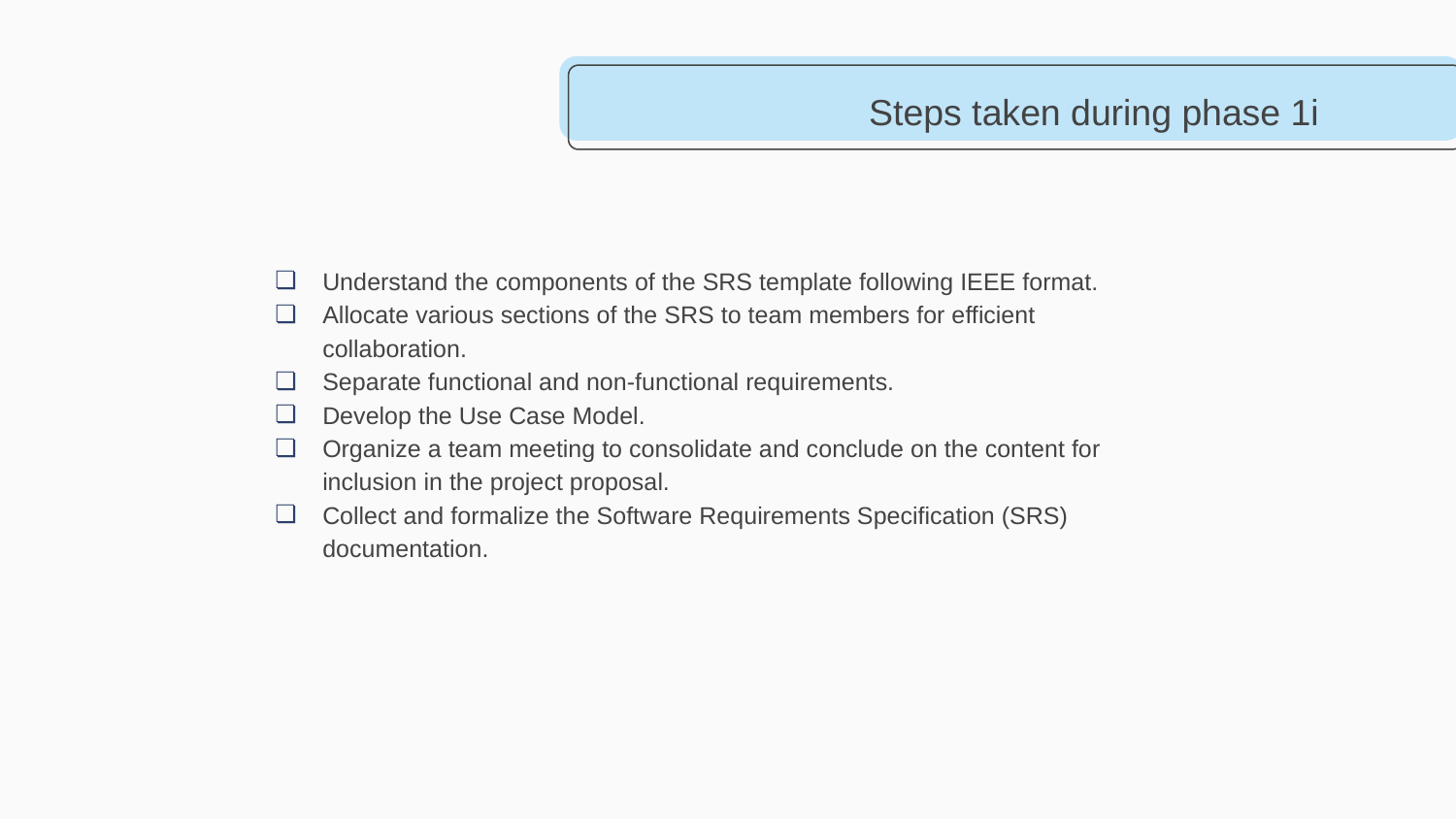

Steps taken during phase 1i
Understand the components of the SRS template following IEEE format.
Allocate various sections of the SRS to team members for efficient collaboration.
Separate functional and non-functional requirements.
Develop the Use Case Model.
Organize a team meeting to consolidate and conclude on the content for inclusion in the project proposal.
Collect and formalize the Software Requirements Specification (SRS) documentation.